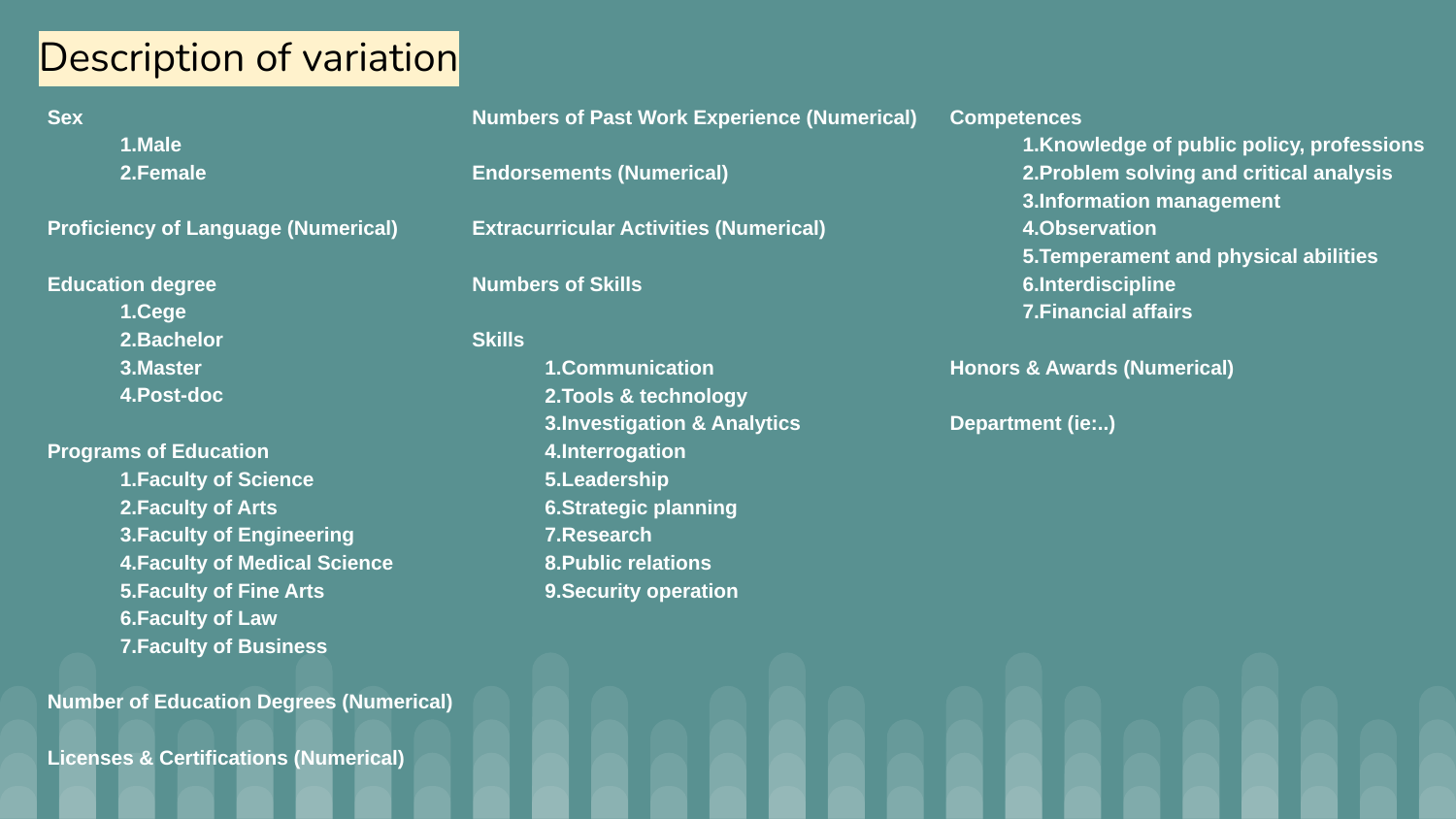

Description of variation
Sex
1.Male
2.Female

Proficiency of Language (Numerical)

Education degree
1.Cege
2.Bachelor
3.Master
4.Post-doc

Programs of Education
1.Faculty of Science
2.Faculty of Arts
3.Faculty of Engineering
4.Faculty of Medical Science
5.Faculty of Fine Arts
6.Faculty of Law
7.Faculty of Business

Number of Education Degrees (Numerical)

Licenses & Certifications (Numerical)

Numbers of Past Work Experience (Numerical)

Endorsements (Numerical)

Extracurricular Activities (Numerical)

Numbers of Skills

Skills
1.Communication
2.Tools & technology
3.Investigation & Analytics
4.Interrogation
5.Leadership
6.Strategic planning
7.Research
8.Public relations
9.Security operation

Competences
1.Knowledge of public policy, professions
2.Problem solving and critical analysis
3.Information management
4.Observation
5.Temperament and physical abilities
6.Interdiscipline
7.Financial affairs

Honors & Awards (Numerical)

Department (ie:..)